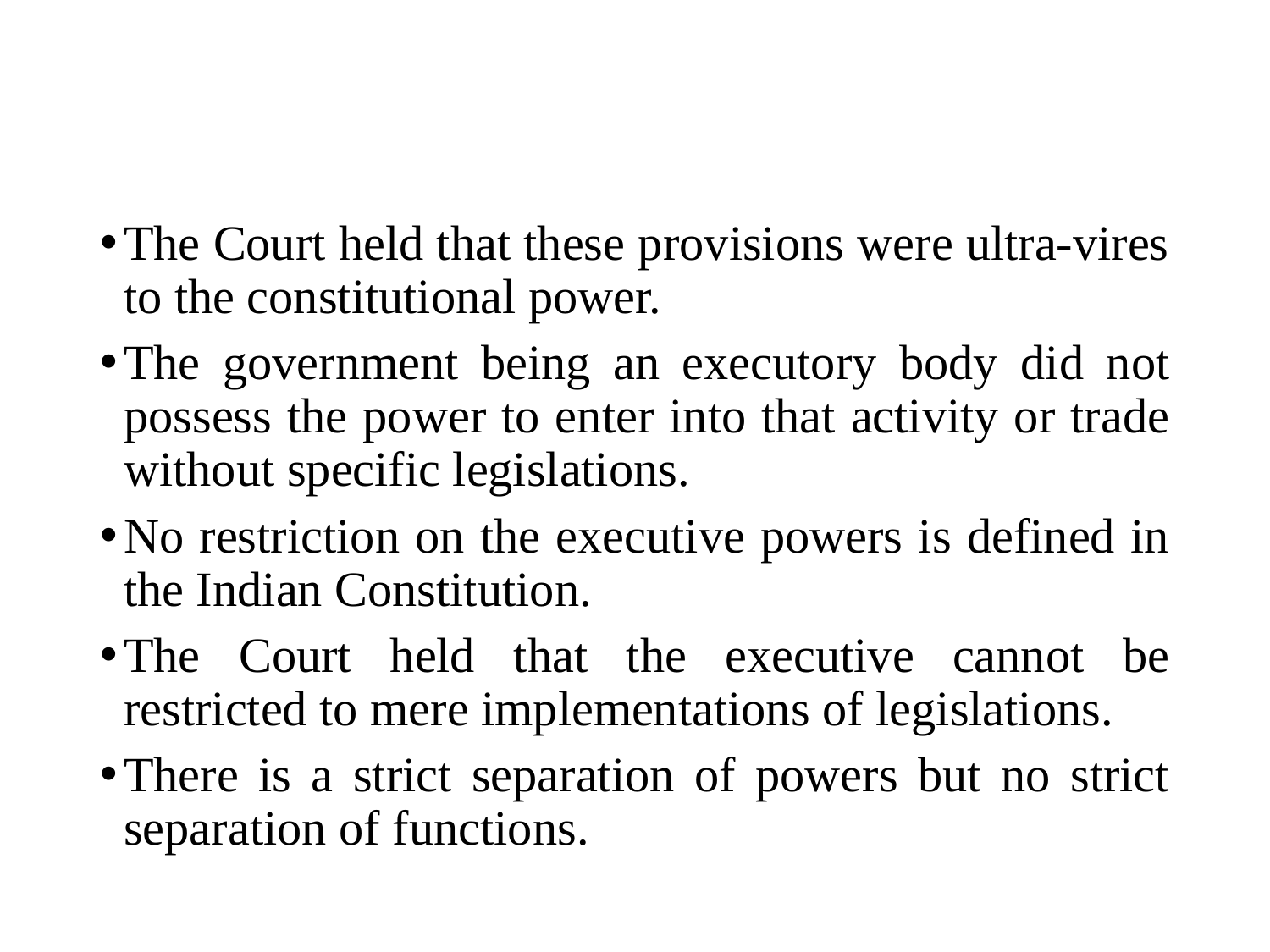

The Court held that these provisions were ultra-vires to the constitutional power.
The government being an executory body did not possess the power to enter into that activity or trade without specific legislations.
No restriction on the executive powers is defined in the Indian Constitution.
The Court held that the executive cannot be restricted to mere implementations of legislations.
There is a strict separation of powers but no strict separation of functions.